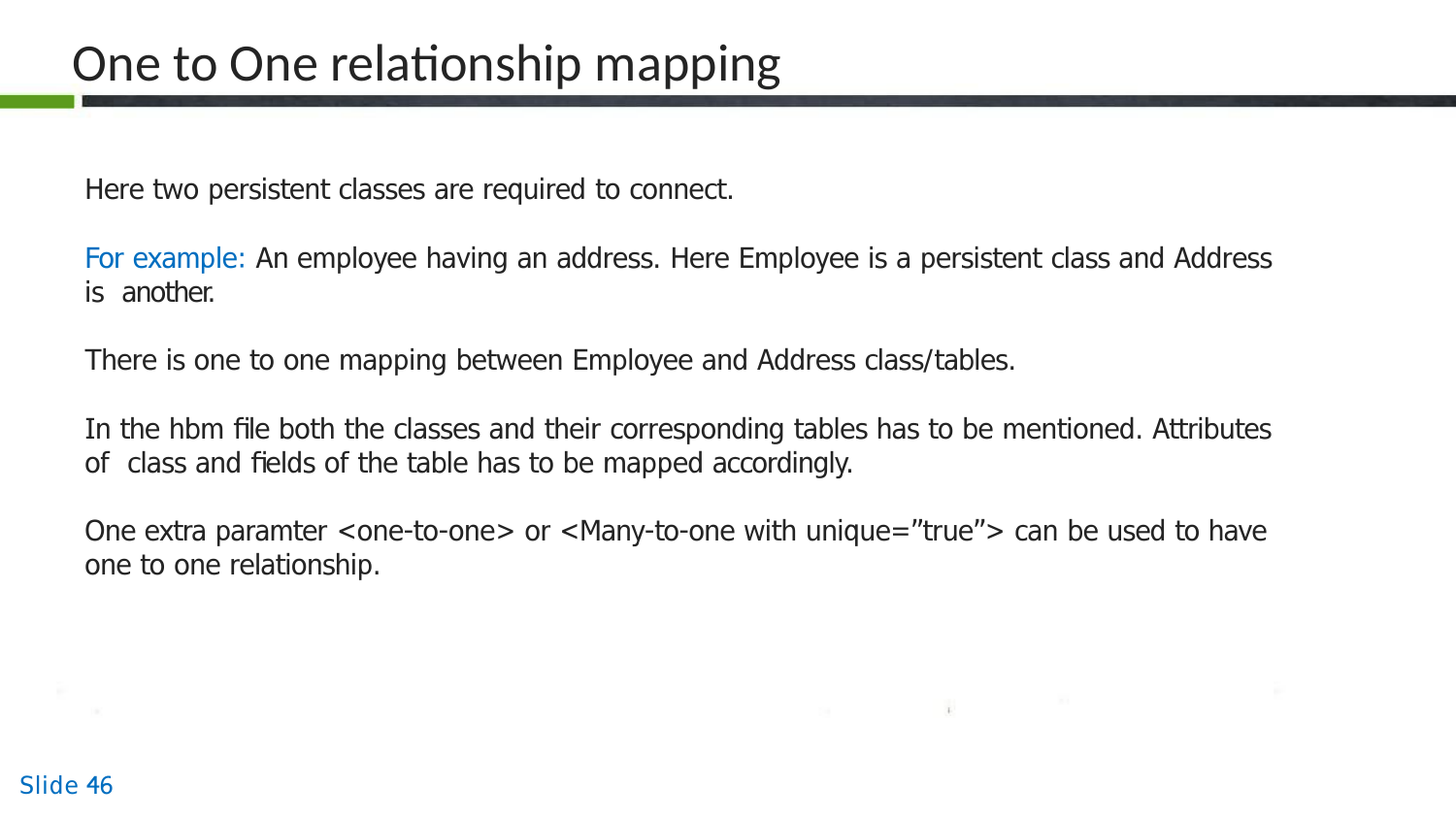

# One to One relationship mapping

Here two persistent classes are required to connect.

For example: An employee having an address. Here Employee is a persistent class and Address is  another.

There is one to one mapping between Employee and Address class/tables.

In the hbm file both the classes and their corresponding tables has to be mentioned. Attributes of  class and fields of the table has to be mapped accordingly.

One extra paramter <one-to-one> or <Many-to-one with unique=”true”> can be used to have
one to one relationship.
Slide 46